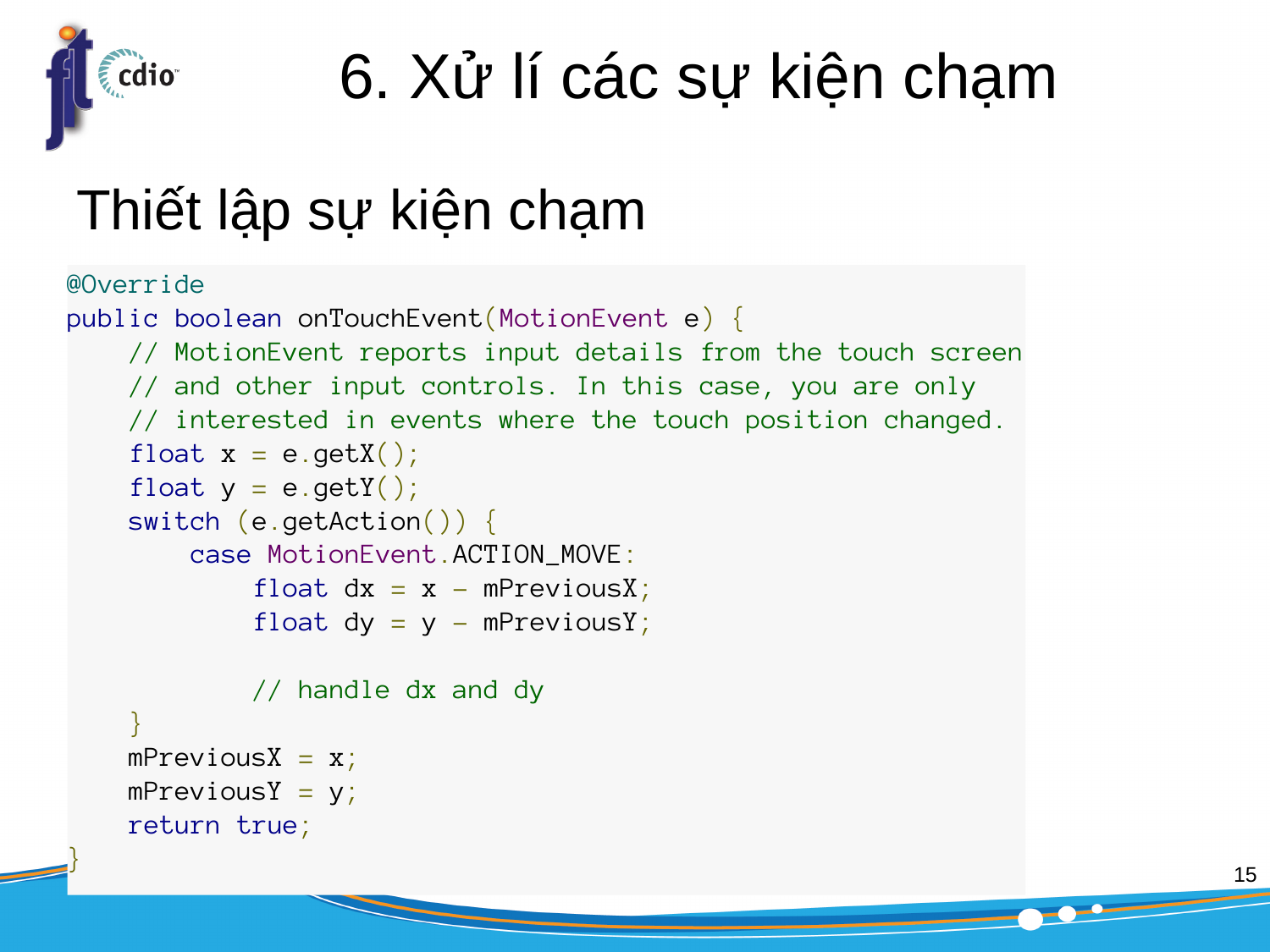

# 6. Xử lí các sự kiện chạm
Thiết lập sự kiện chạm
@Override
public boolean onTouchEvent(MotionEvent e) {
    // MotionEvent reports input details from the touch screen
    // and other input controls. In this case, you are only
    // interested in events where the touch position changed.
    float x = e.getX();
    float y = e.getY();
    switch (e.getAction()) {
        case MotionEvent.ACTION_MOVE:
            float dx = x - mPreviousX;
            float dy = y - mPreviousY;
            // handle dx and dy
    }
    mPreviousX = x;
    mPreviousY = y;
    return true;
}
15